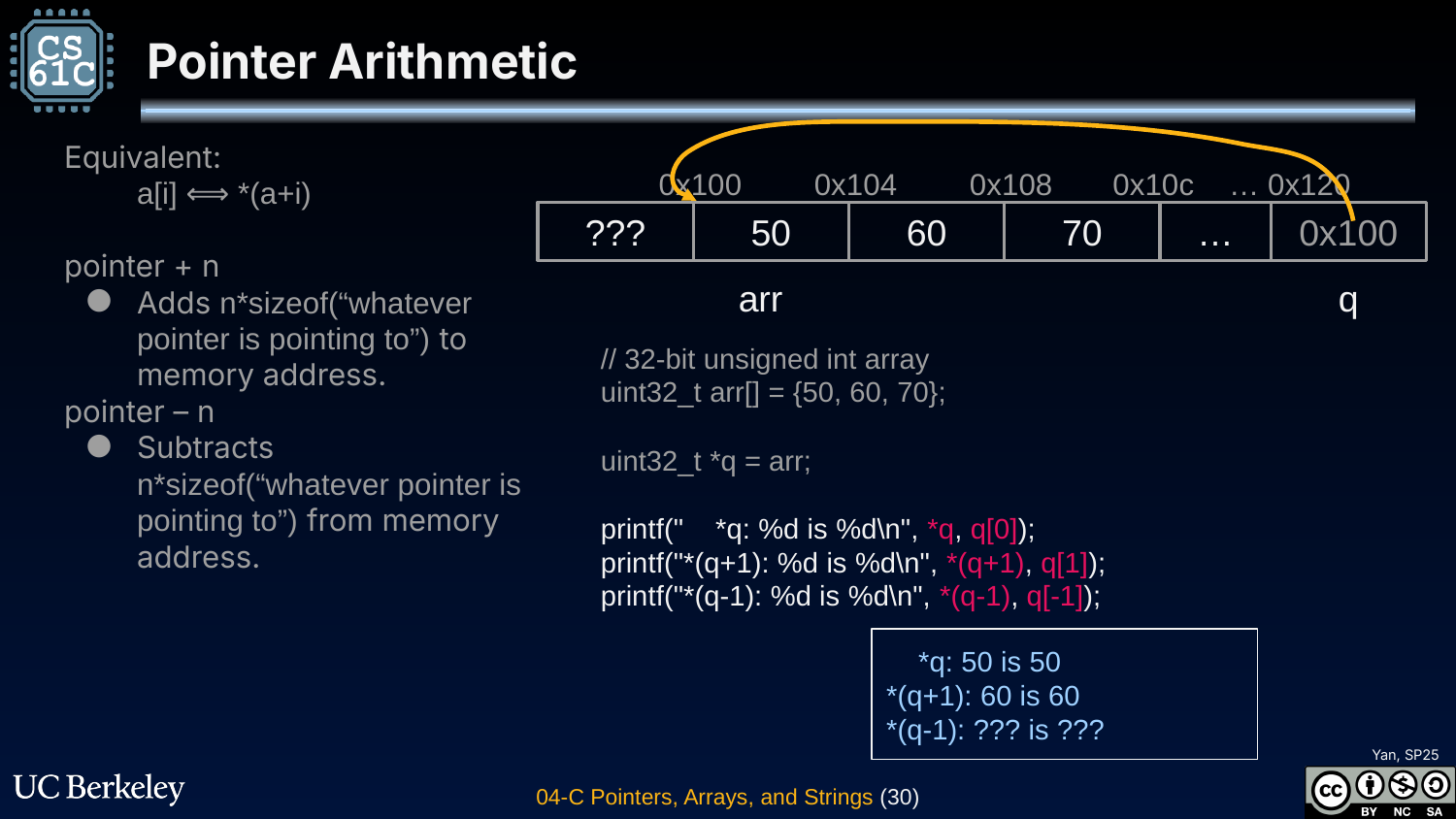

# Pointer Arithmetic

Equivalent:
a[i] ︎⟺ *(a+i)
pointer + n
Adds n*sizeof(“whatever  pointer is pointing to”) to memory address.
pointer – n
Subtracts n*sizeof(“whatever pointer is pointing to”) from memory address.
0x100
0x104
0x108
0x10c
… 0x120
???
50
60
70
…
0x100
arr
q
// 32-bit unsigned int array
uint32_t arr[] = {50, 60, 70};

uint32_t *q = arr;

printf("    *q: %d is %d\n", *q, q[0]);
printf("*(q+1): %d is %d\n", *(q+1), q[1]);
printf("*(q-1): %d is %d\n", *(q-1), q[-1]);
    *q: 50 is 50
*(q+1): 60 is 60
*(q-1): ??? is ???